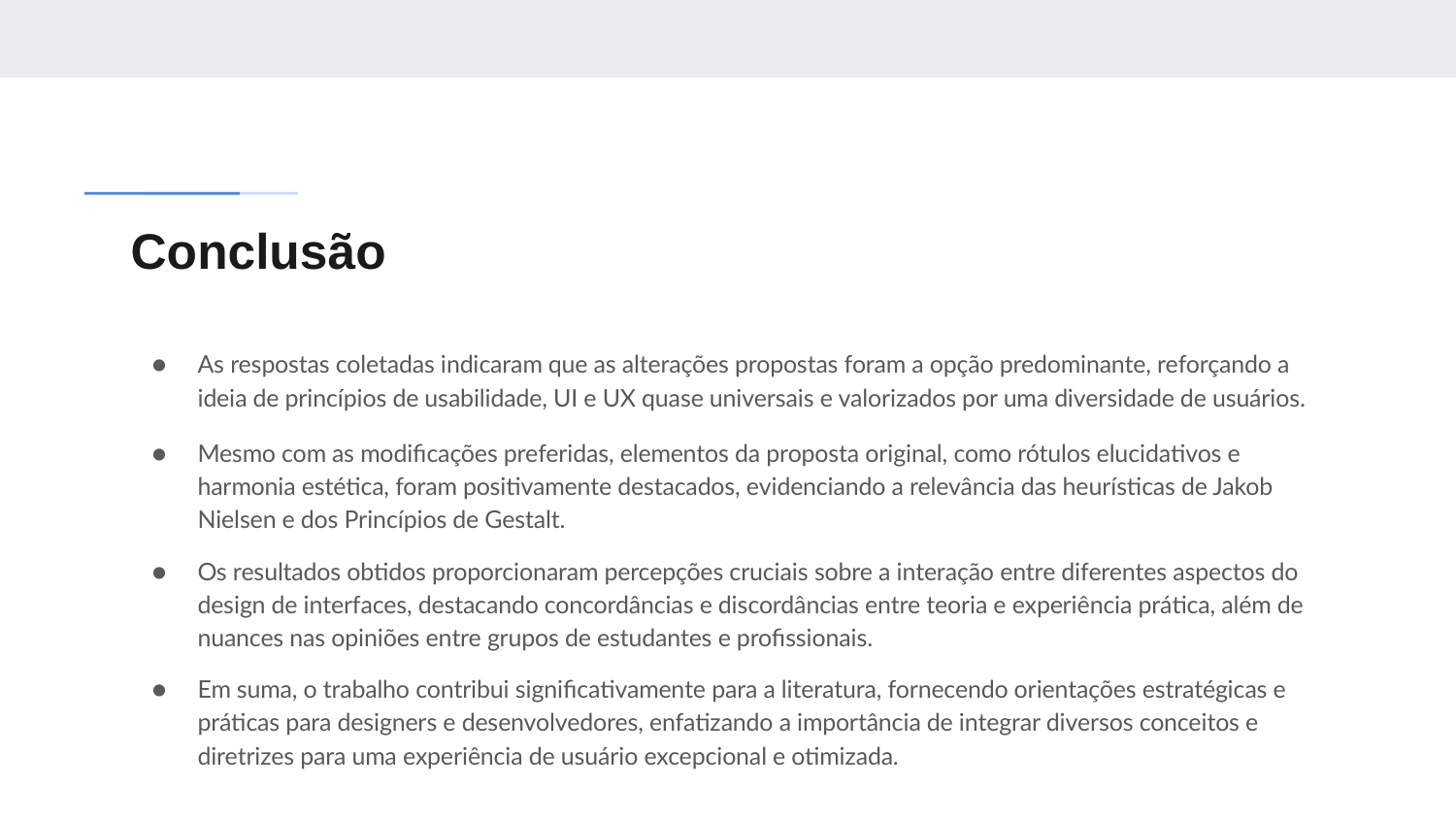

# Conclusão
As respostas coletadas indicaram que as alterações propostas foram a opção predominante, reforçando a ideia de princípios de usabilidade, UI e UX quase universais e valorizados por uma diversidade de usuários.
Mesmo com as modificações preferidas, elementos da proposta original, como rótulos elucidativos e harmonia estética, foram positivamente destacados, evidenciando a relevância das heurísticas de Jakob Nielsen e dos Princípios de Gestalt.
Os resultados obtidos proporcionaram percepções cruciais sobre a interação entre diferentes aspectos do design de interfaces, destacando concordâncias e discordâncias entre teoria e experiência prática, além de nuances nas opiniões entre grupos de estudantes e profissionais.
Em suma, o trabalho contribui significativamente para a literatura, fornecendo orientações estratégicas e práticas para designers e desenvolvedores, enfatizando a importância de integrar diversos conceitos e diretrizes para uma experiência de usuário excepcional e otimizada.